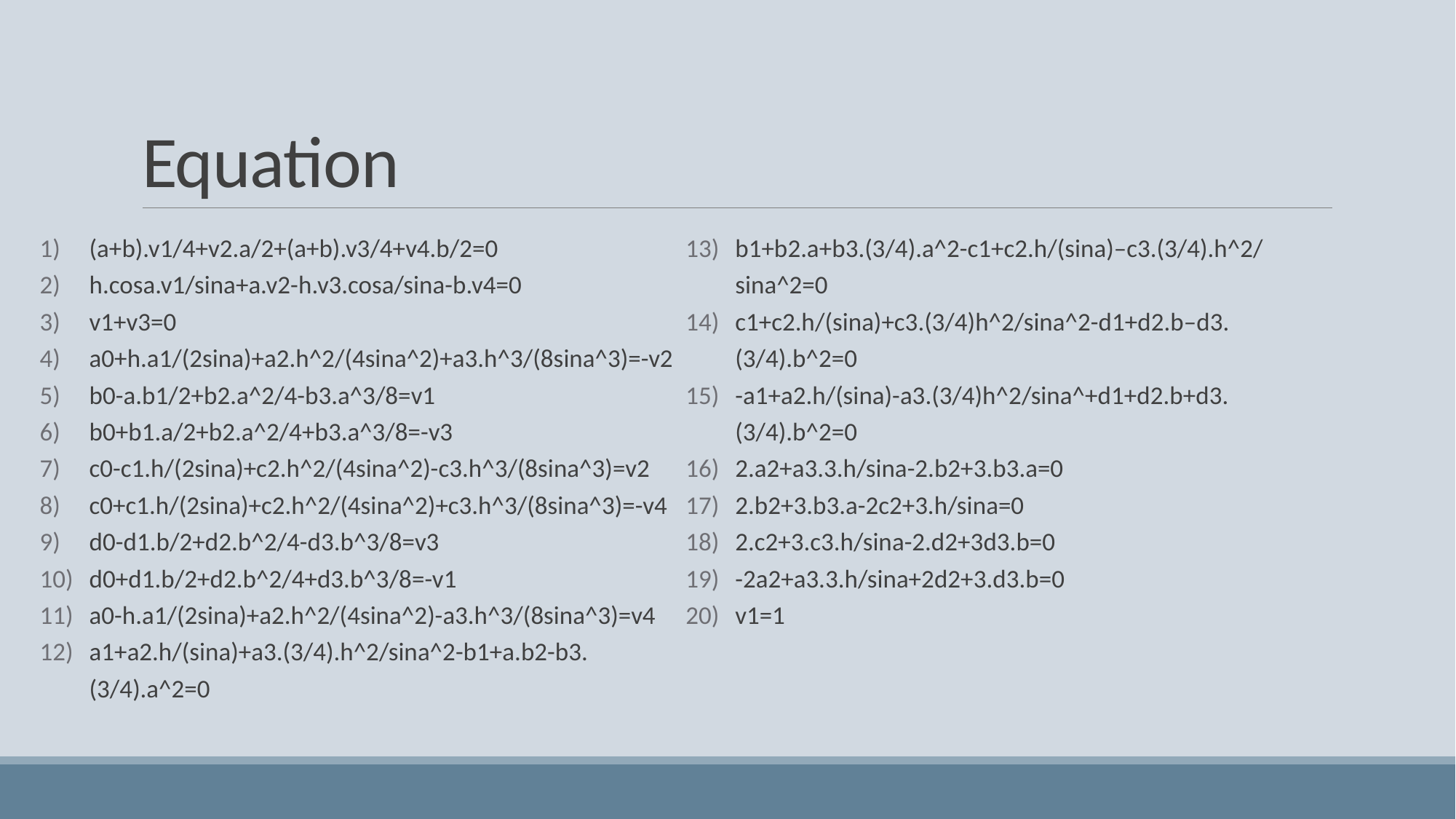

# Equation
(a+b).v1/4+v2.a/2+(a+b).v3/4+v4.b/2=0
h.cosa.v1/sina+a.v2-h.v3.cosa/sina-b.v4=0
v1+v3=0
a0+h.a1/(2sina)+a2.h^2/(4sina^2)+a3.h^3/(8sina^3)=-v2
b0-a.b1/2+b2.a^2/4-b3.a^3/8=v1
b0+b1.a/2+b2.a^2/4+b3.a^3/8=-v3
c0-c1.h/(2sina)+c2.h^2/(4sina^2)-c3.h^3/(8sina^3)=v2
c0+c1.h/(2sina)+c2.h^2/(4sina^2)+c3.h^3/(8sina^3)=-v4
d0-d1.b/2+d2.b^2/4-d3.b^3/8=v3
d0+d1.b/2+d2.b^2/4+d3.b^3/8=-v1
a0-h.a1/(2sina)+a2.h^2/(4sina^2)-a3.h^3/(8sina^3)=v4
a1+a2.h/(sina)+a3.(3/4).h^2/sina^2-b1+a.b2-b3.(3/4).a^2=0
b1+b2.a+b3.(3/4).a^2-c1+c2.h/(sina)–c3.(3/4).h^2/sina^2=0
c1+c2.h/(sina)+c3.(3/4)h^2/sina^2-d1+d2.b–d3.(3/4).b^2=0
-a1+a2.h/(sina)-a3.(3/4)h^2/sina^+d1+d2.b+d3.(3/4).b^2=0
2.a2+a3.3.h/sina-2.b2+3.b3.a=0
2.b2+3.b3.a-2c2+3.h/sina=0
2.c2+3.c3.h/sina-2.d2+3d3.b=0
-2a2+a3.3.h/sina+2d2+3.d3.b=0
v1=1